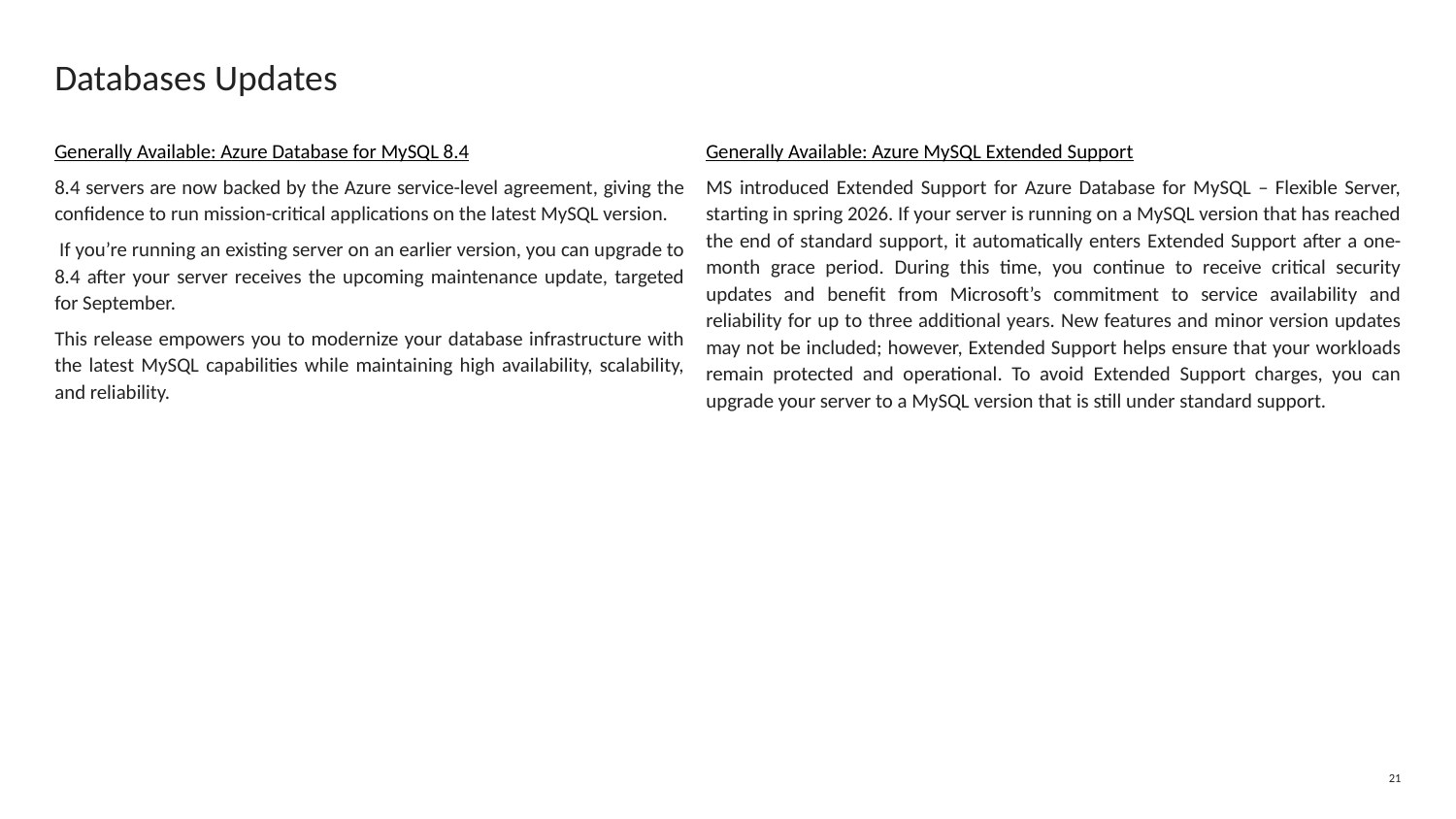

# Databases Updates
Generally Available: Azure Database for MySQL 8.4
8.4 servers are now backed by the Azure service-level agreement, giving the confidence to run mission-critical applications on the latest MySQL version.
 If you’re running an existing server on an earlier version, you can upgrade to 8.4 after your server receives the upcoming maintenance update, targeted for September.
This release empowers you to modernize your database infrastructure with the latest MySQL capabilities while maintaining high availability, scalability, and reliability.
Generally Available: Azure MySQL Extended Support
MS introduced Extended Support for Azure Database for MySQL – Flexible Server, starting in spring 2026. If your server is running on a MySQL version that has reached the end of standard support, it automatically enters Extended Support after a one-month grace period. During this time, you continue to receive critical security updates and benefit from Microsoft’s commitment to service availability and reliability for up to three additional years. New features and minor version updates may not be included; however, Extended Support helps ensure that your workloads remain protected and operational. To avoid Extended Support charges, you can upgrade your server to a MySQL version that is still under standard support.